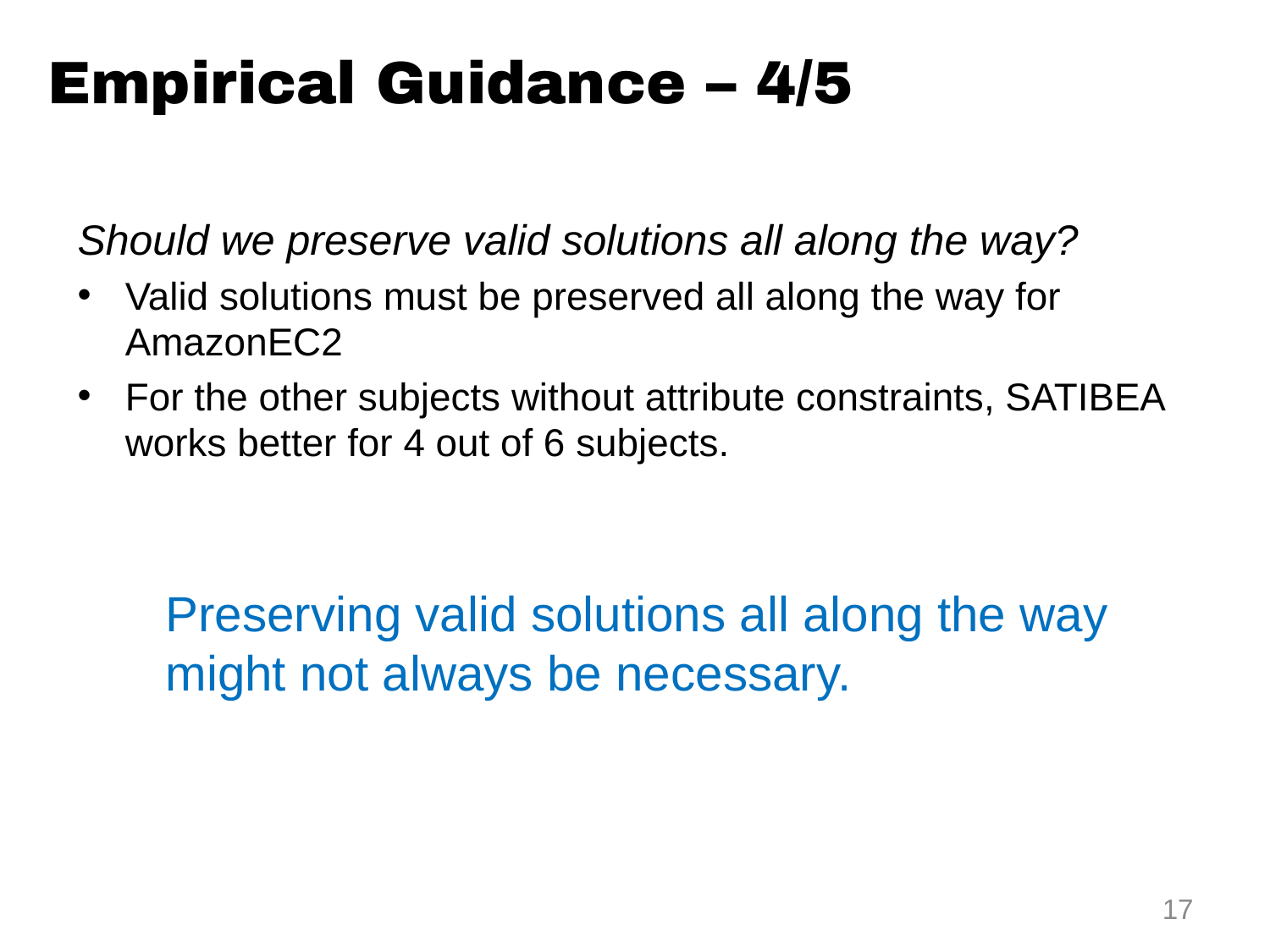

# Empirical Guidance – 4/5
Should we preserve valid solutions all along the way?
Valid solutions must be preserved all along the way for AmazonEC2
For the other subjects without attribute constraints, SATIBEA works better for 4 out of 6 subjects.
Preserving valid solutions all along the way might not always be necessary.
17